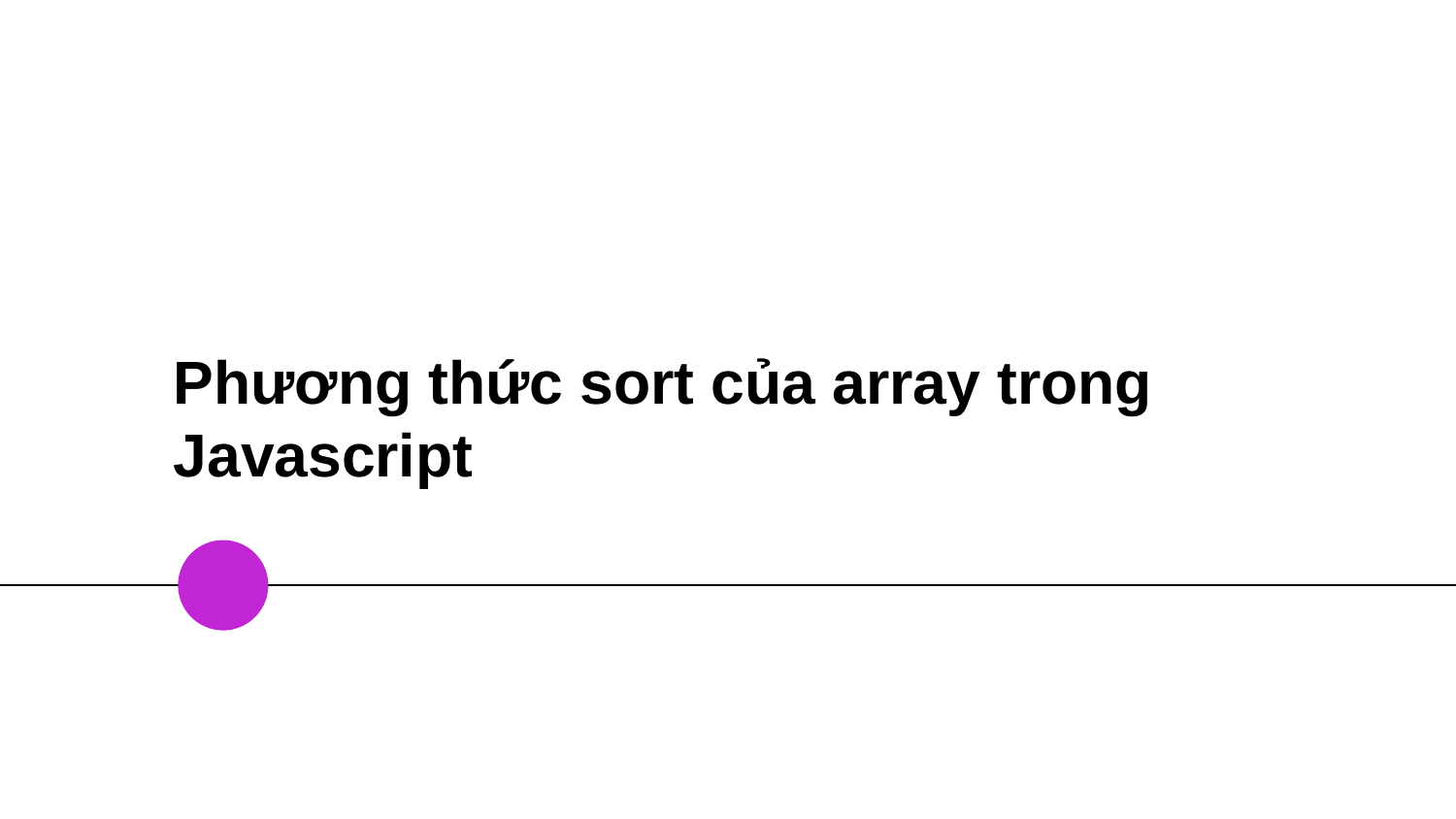

# Phương thức sort của array trong Javascript